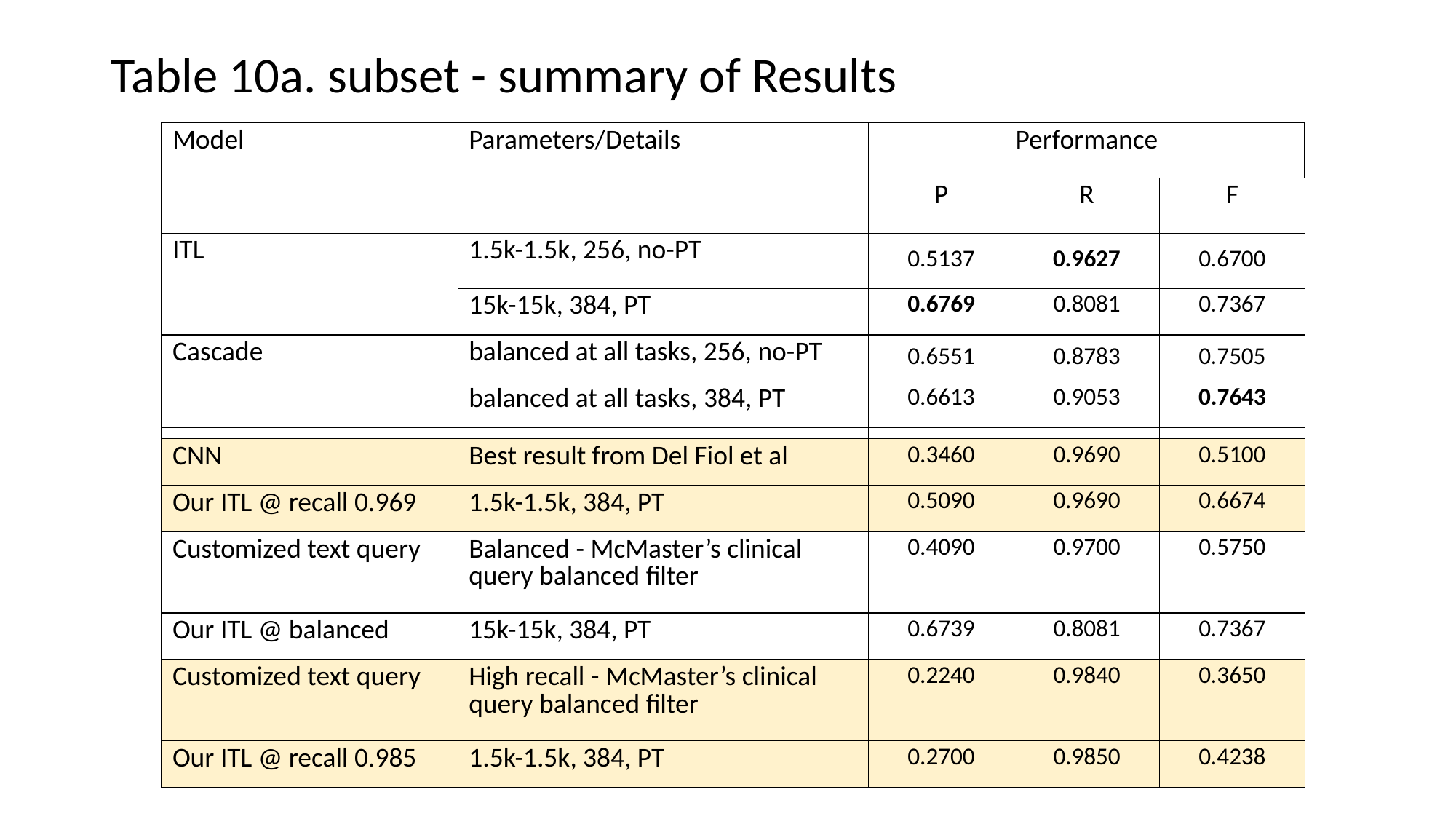

# Table 10a. subset - summary of Results
| Model | Parameters/Details | Performance |  |  |
| --- | --- | --- | --- | --- |
|  |  | P | R | F |
| ITL | 1.5k-1.5k, 256, no-PT | 0.5137 | 0.9627 | 0.6700 |
|  | 15k-15k, 384, PT | 0.6769 | 0.8081 | 0.7367 |
| Cascade | balanced at all tasks, 256, no-PT | 0.6551 | 0.8783 | 0.7505 |
|  | balanced at all tasks, 384, PT | 0.6613 | 0.9053 | 0.7643 |
|  |  |  |  |  |
| CNN | Best result from Del Fiol et al | 0.3460 | 0.9690 | 0.5100 |
| Our ITL @ recall 0.969 | 1.5k-1.5k, 384, PT | 0.5090 | 0.9690 | 0.6674 |
| Customized text query | Balanced - McMaster’s clinical query balanced filter | 0.4090 | 0.9700 | 0.5750 |
| Our ITL @ balanced | 15k-15k, 384, PT | 0.6739 | 0.8081 | 0.7367 |
| Customized text query | High recall - McMaster’s clinical query balanced filter | 0.2240 | 0.9840 | 0.3650 |
| Our ITL @ recall 0.985 | 1.5k-1.5k, 384, PT | 0.2700 | 0.9850 | 0.4238 |